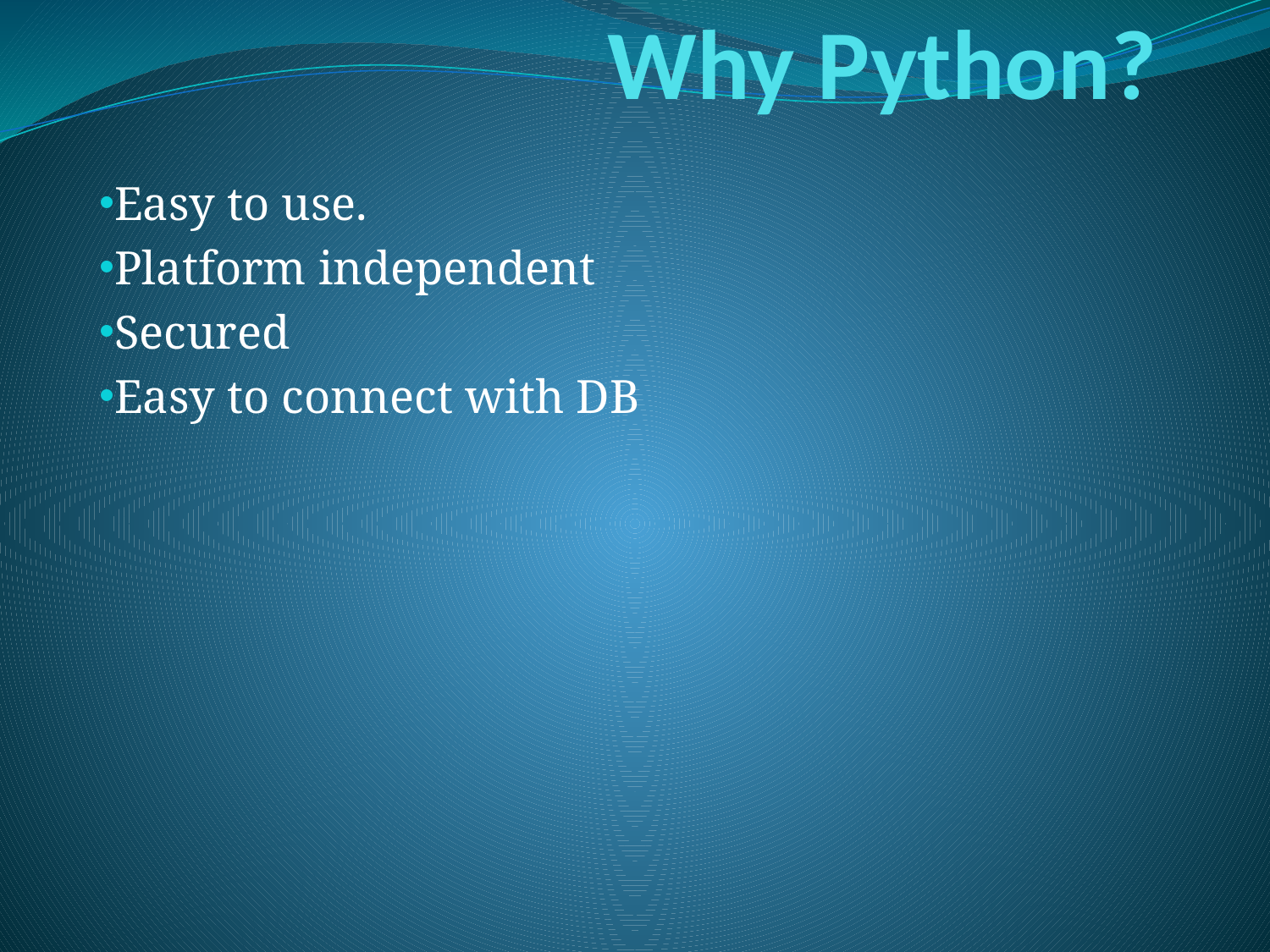

# Why Python?
Easy to use.
Platform independent
Secured
Easy to connect with DB